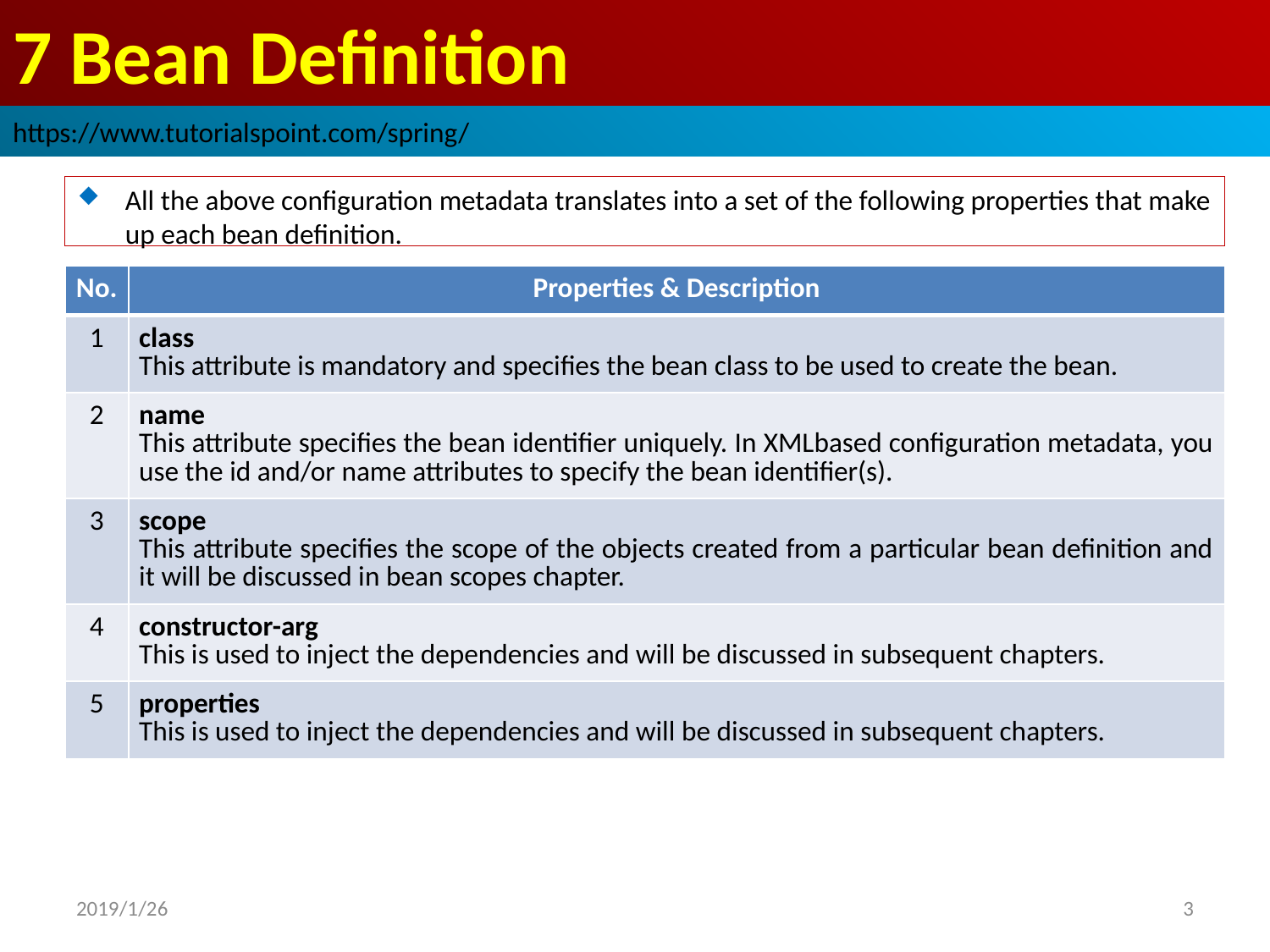

# 7 Bean Definition
https://www.tutorialspoint.com/spring/
All the above configuration metadata translates into a set of the following properties that make up each bean definition.
| No. | Properties & Description |
| --- | --- |
| 1 | class This attribute is mandatory and specifies the bean class to be used to create the bean. |
| 2 | name This attribute specifies the bean identifier uniquely. In XMLbased configuration metadata, you use the id and/or name attributes to specify the bean identifier(s). |
| 3 | scope This attribute specifies the scope of the objects created from a particular bean definition and it will be discussed in bean scopes chapter. |
| 4 | constructor-arg This is used to inject the dependencies and will be discussed in subsequent chapters. |
| 5 | properties This is used to inject the dependencies and will be discussed in subsequent chapters. |
2019/1/26
3